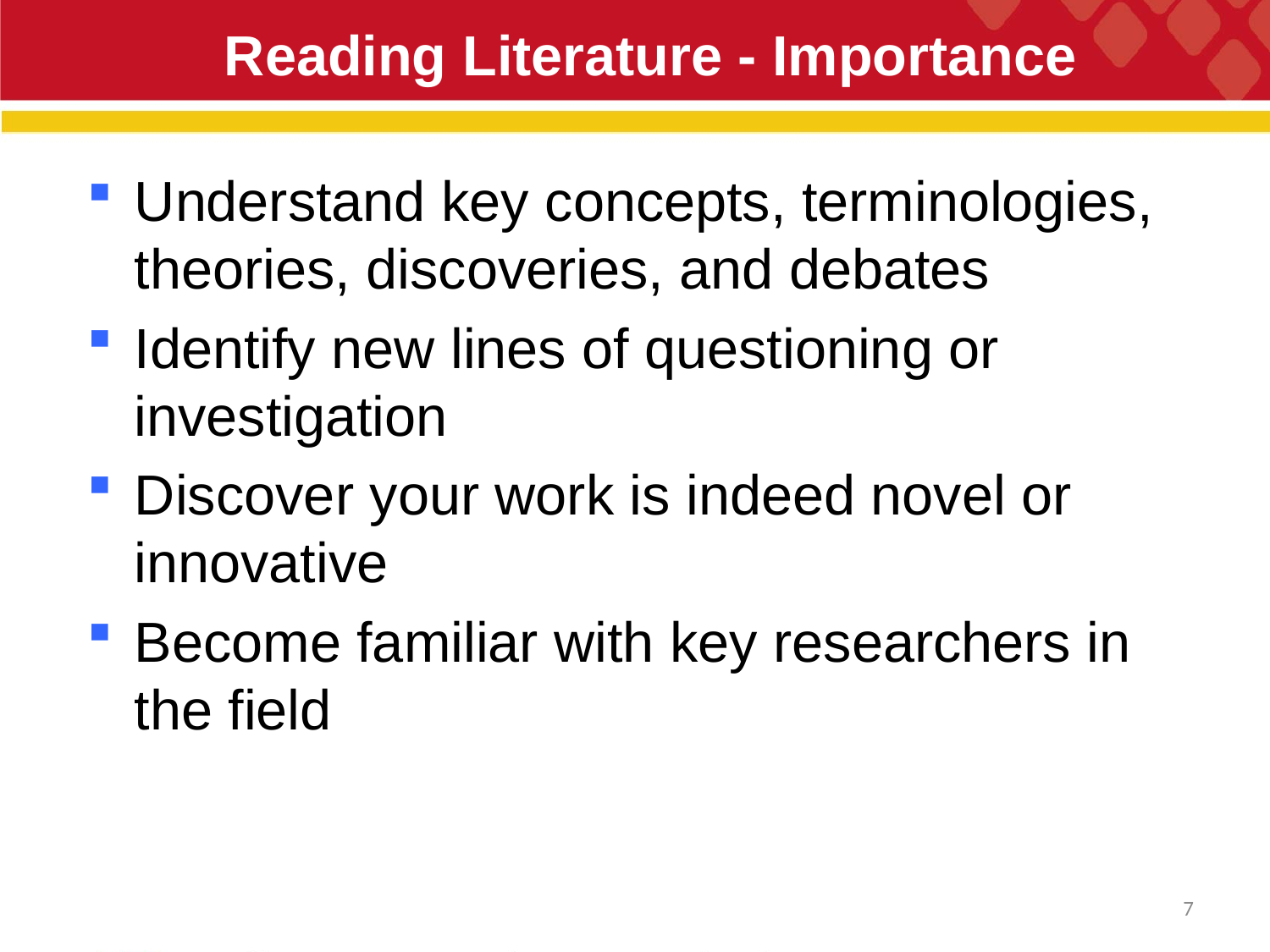

# Reading Literature - Importance
Understand key concepts, terminologies, theories, discoveries, and debates
Identify new lines of questioning or investigation
Discover your work is indeed novel or innovative
Become familiar with key researchers in the field

7